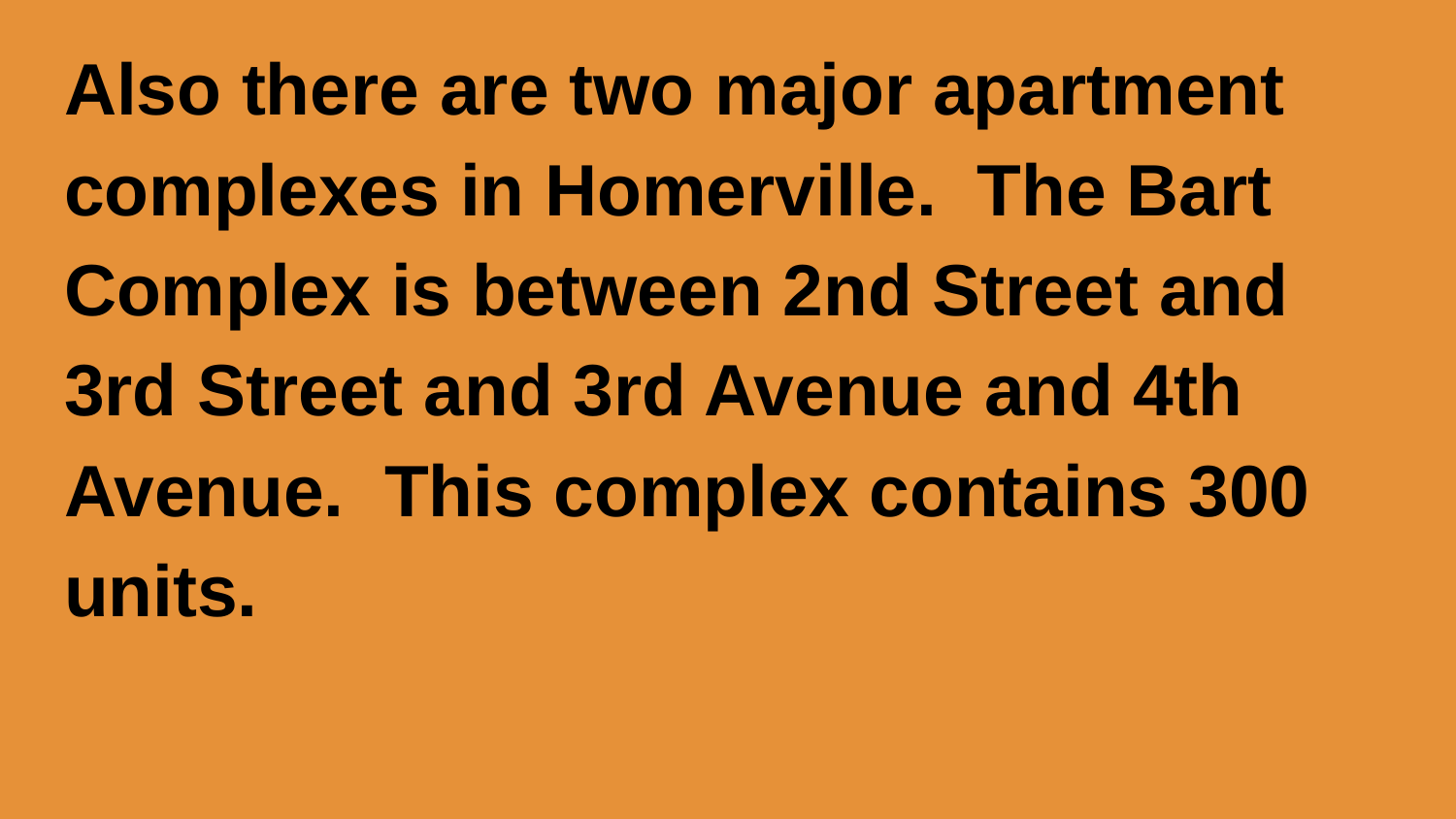

Also there are two major apartment complexes in Homerville.  The Bart Complex is between 2nd Street and 3rd Street and 3rd Avenue and 4th Avenue.  This complex contains 300 units.